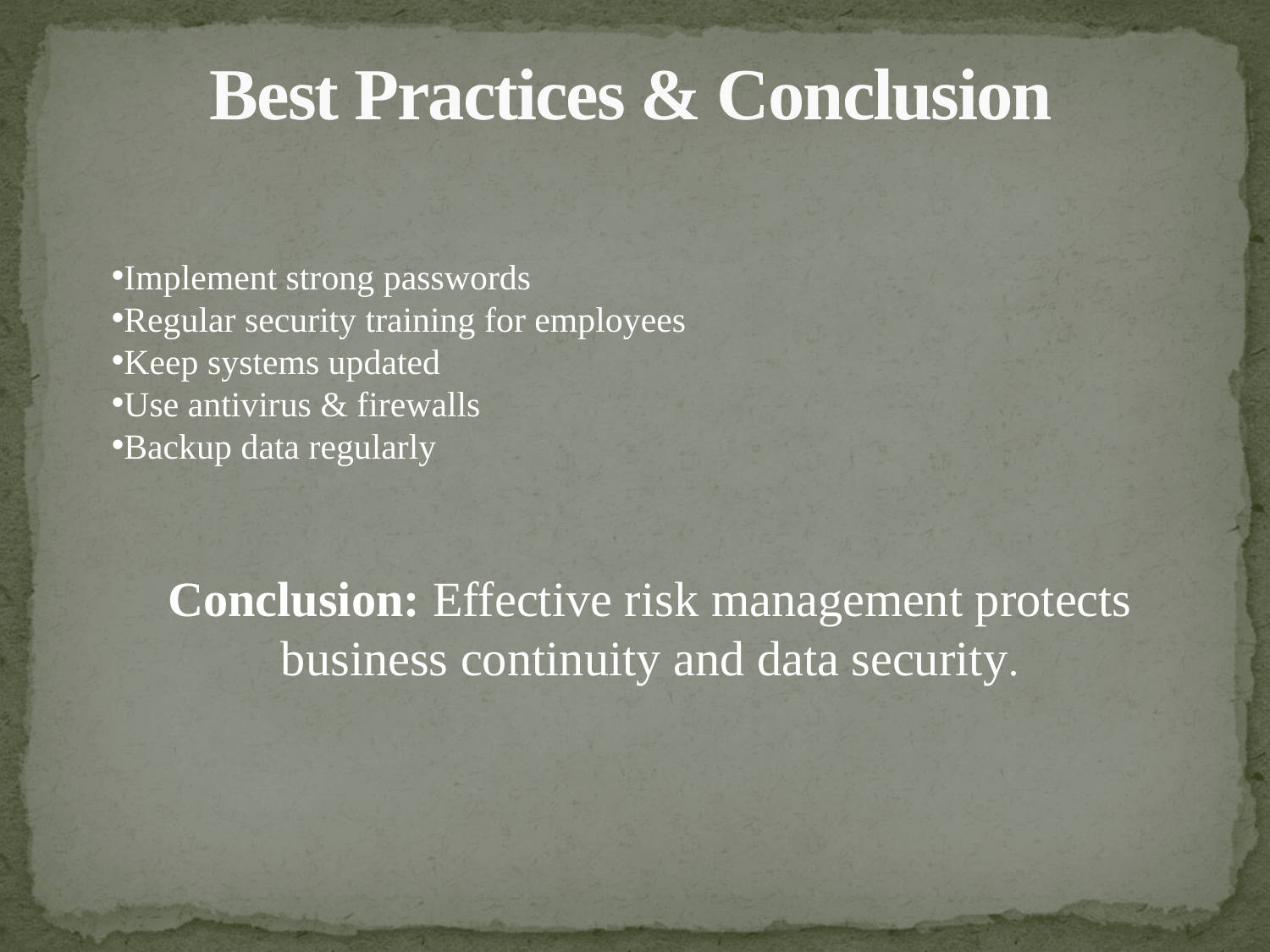

# Best Practices & Conclusion
Implement strong passwords
Regular security training for employees
Keep systems updated
Use antivirus & firewalls
Backup data regularly

Conclusion: Effective risk management protects business continuity and data security.